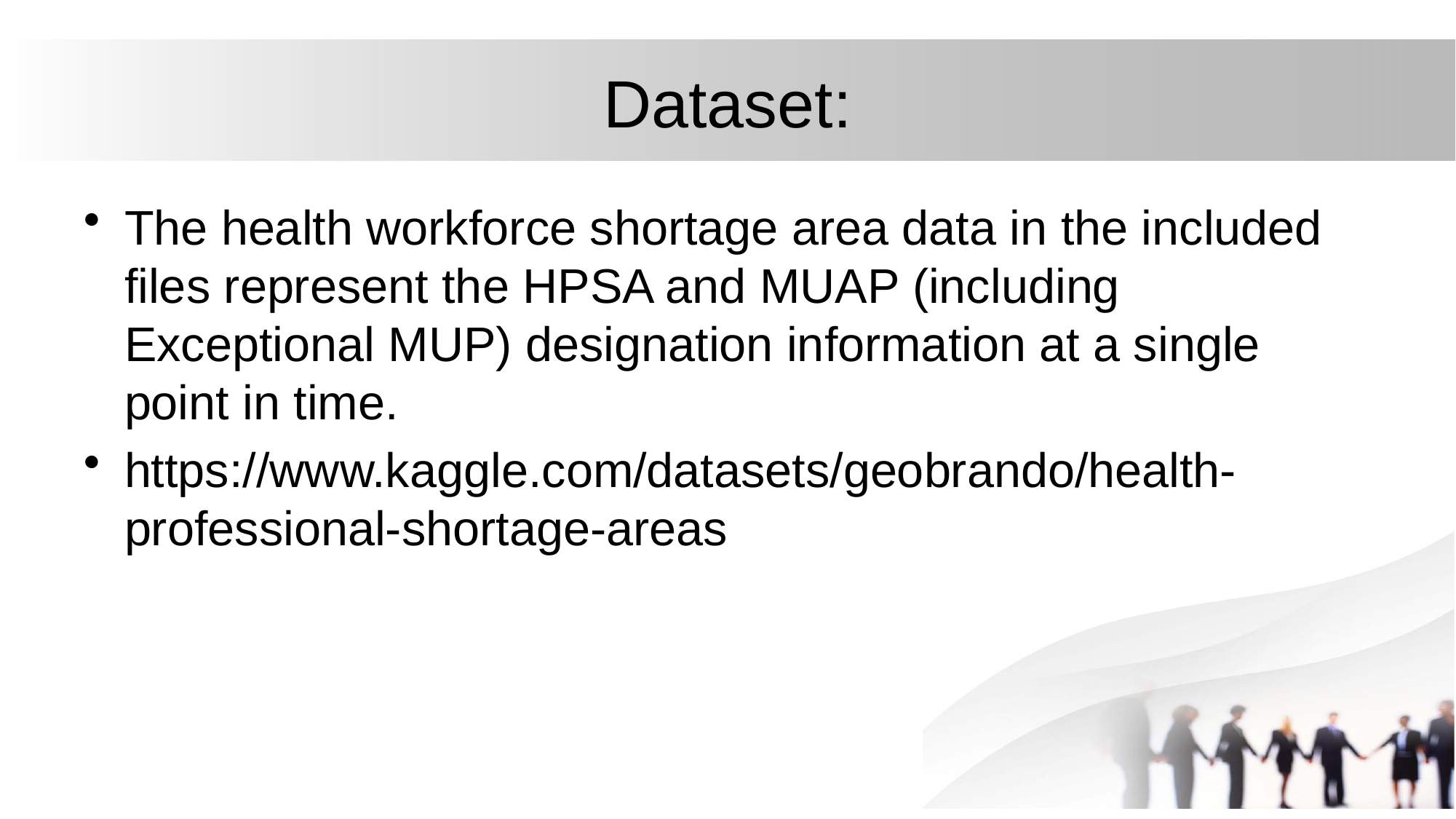

# Dataset:
The health workforce shortage area data in the included files represent the HPSA and MUAP (including Exceptional MUP) designation information at a single point in time.
https://www.kaggle.com/datasets/geobrando/health-professional-shortage-areas